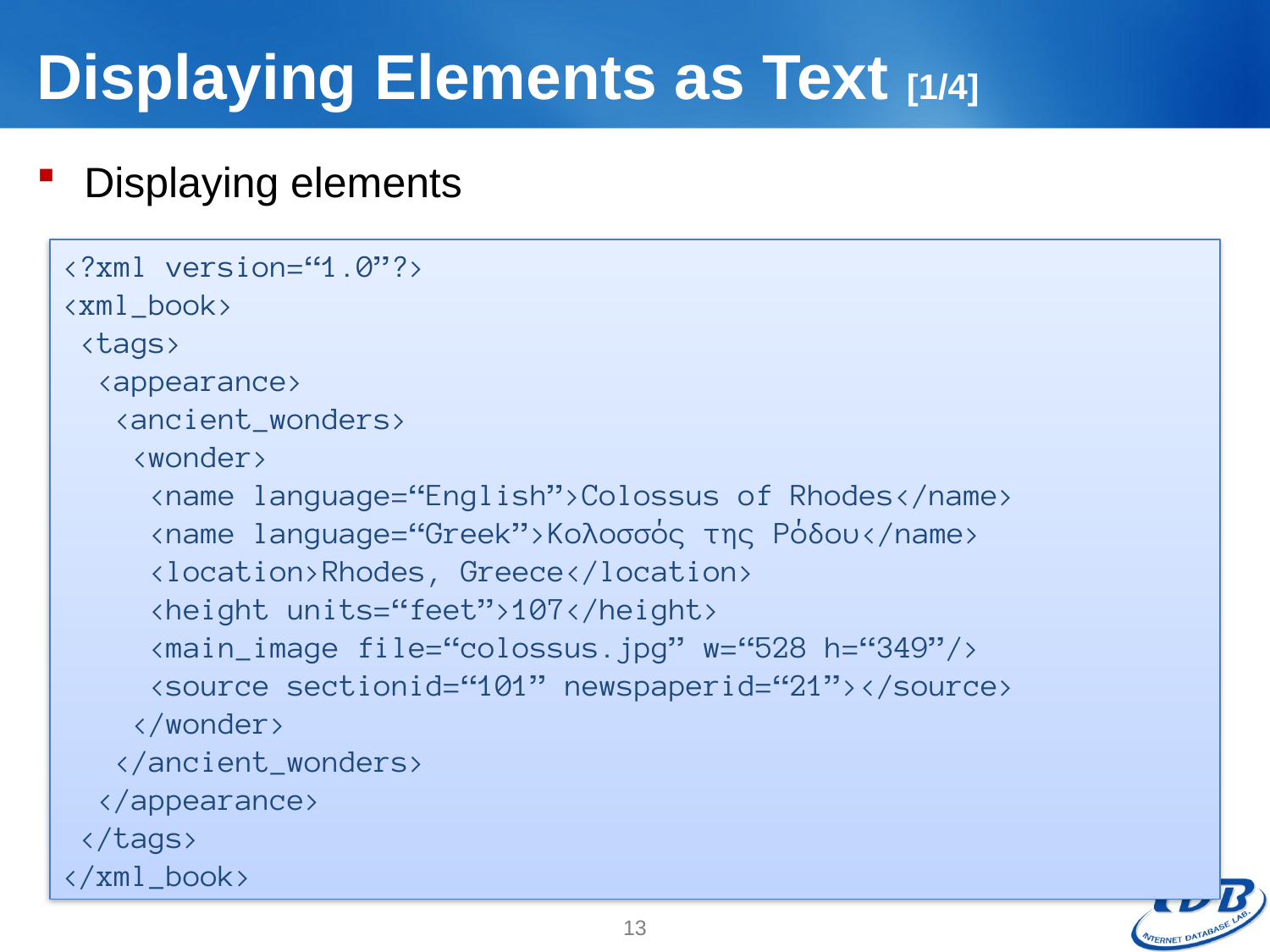

# Displaying Elements as Text [1/4]
Displaying elements
<?xml version=“1.0”?>
<xml_book>
 <tags>
  <appearance>
   <ancient_wonders>
    <wonder>
     <name language=“English”>Colossus of Rhodes</name>
     <name language=“Greek”>Κολοσσός της Ρόδου</name>
     <location>Rhodes, Greece</location>
     <height units=“feet”>107</height>
     <main_image file=“colossus.jpg” w=“528 h=“349”/>
     <source sectionid=“101” newspaperid=“21”></source>
    </wonder>
   </ancient_wonders>
  </appearance>
 </tags>
</xml_book>
13